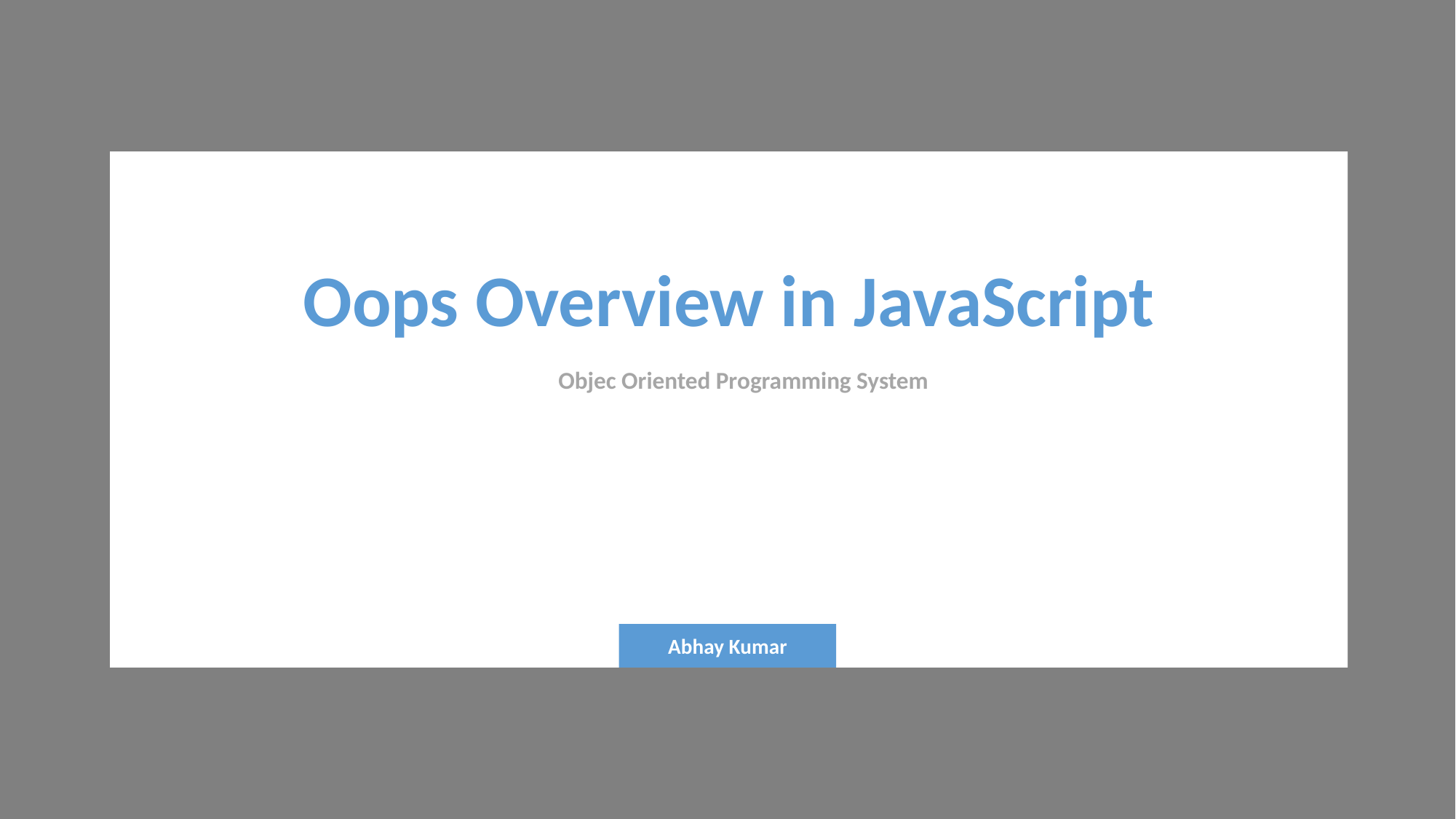

Oops Overview in JavaScript
Objec Oriented Programming System
Abhay Kumar